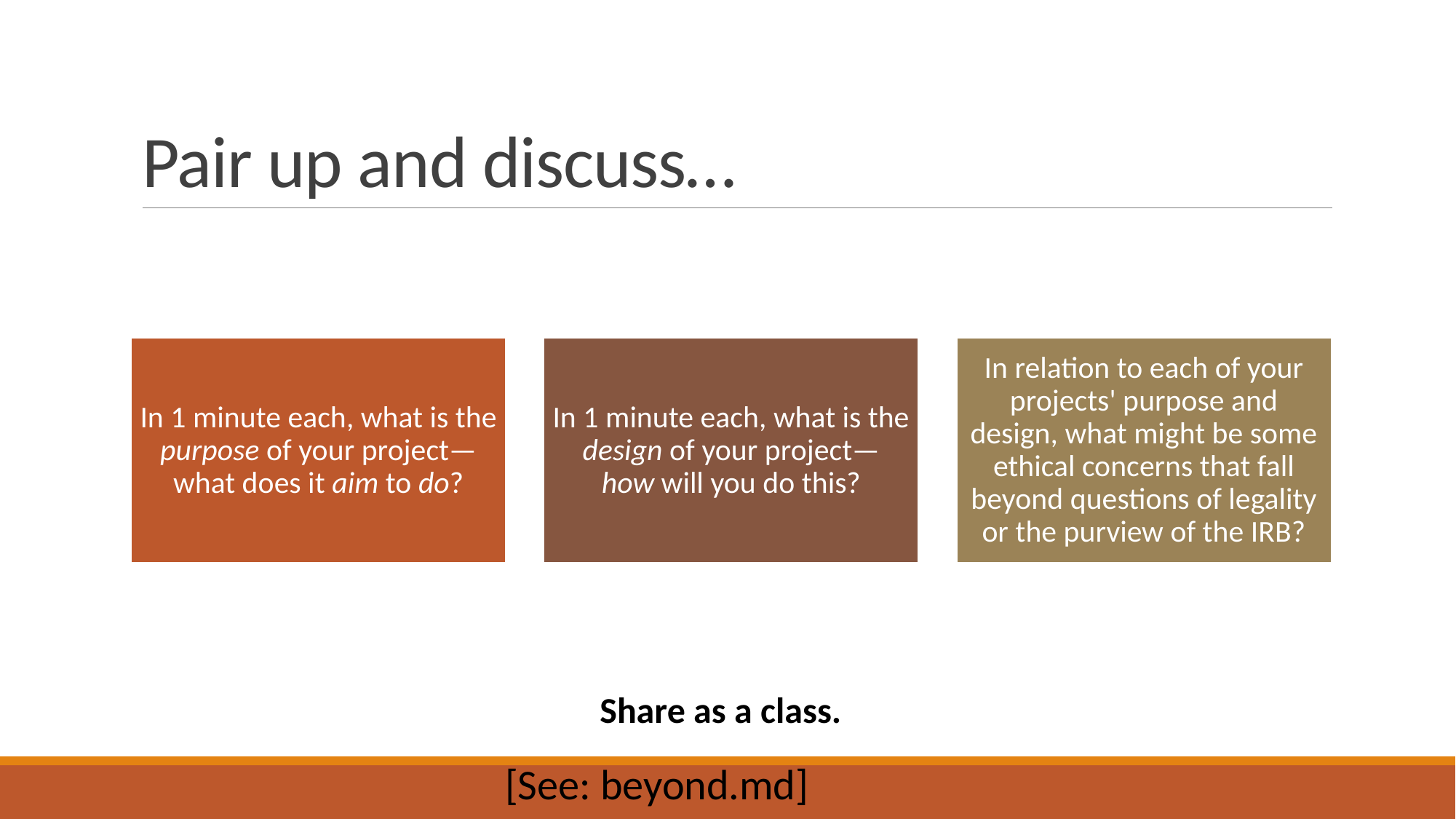

# Pair up and discuss…
In 1 minute each, what is the purpose of your project—what does it aim to do?
In 1 minute each, what is the design of your project—how will you do this?
In relation to each of your projects' purpose and design, what might be some ethical concerns that fall beyond questions of legality or the purview of the IRB?
Share as a class.
[See: beyond.md]